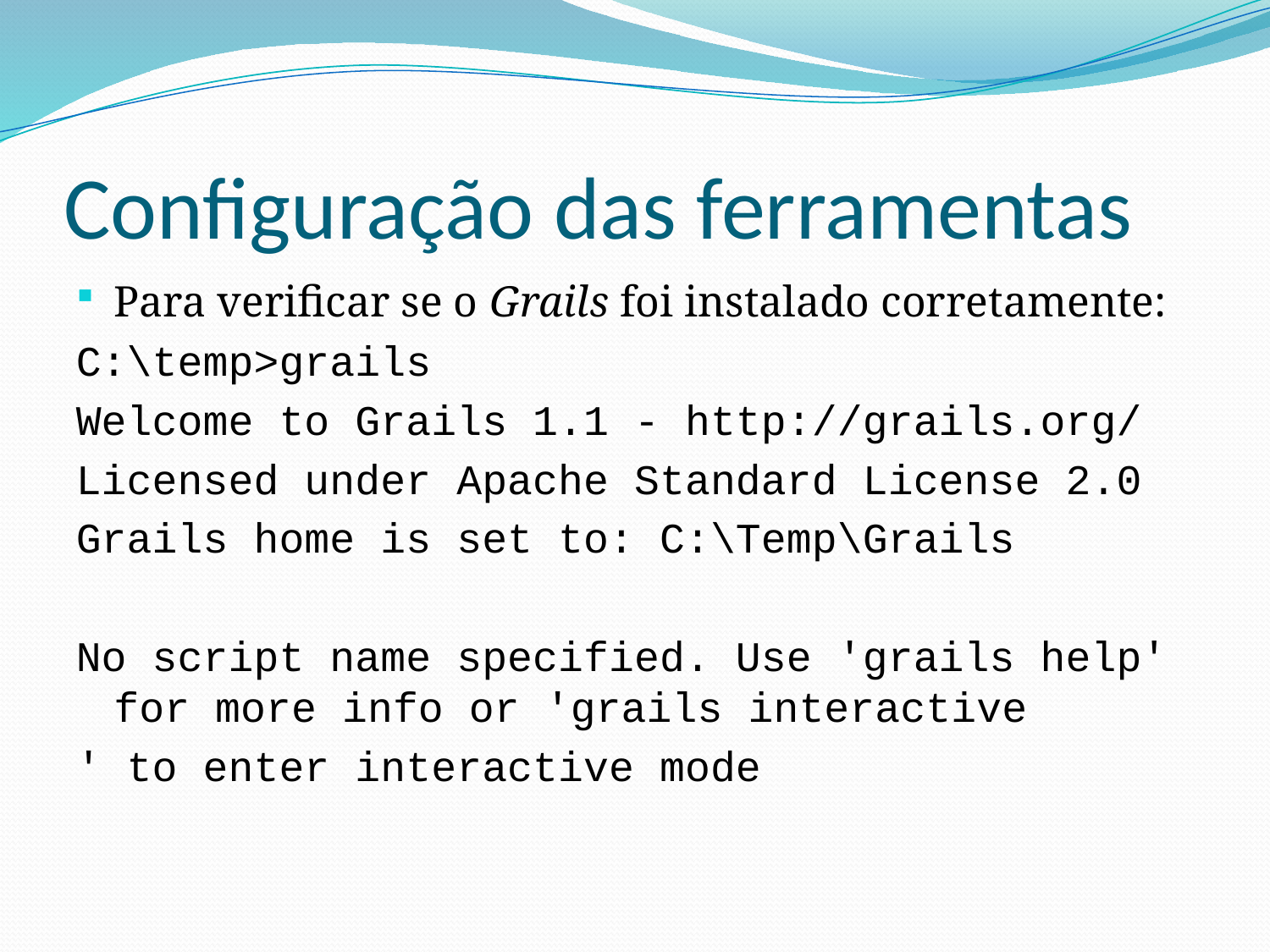

# Configuração das ferramentas
Para verificar se o Grails foi instalado corretamente:
C:\temp>grails
Welcome to Grails 1.1 - http://grails.org/
Licensed under Apache Standard License 2.0
Grails home is set to: C:\Temp\Grails

No script name specified. Use 'grails help' for more info or 'grails interactive
' to enter interactive mode